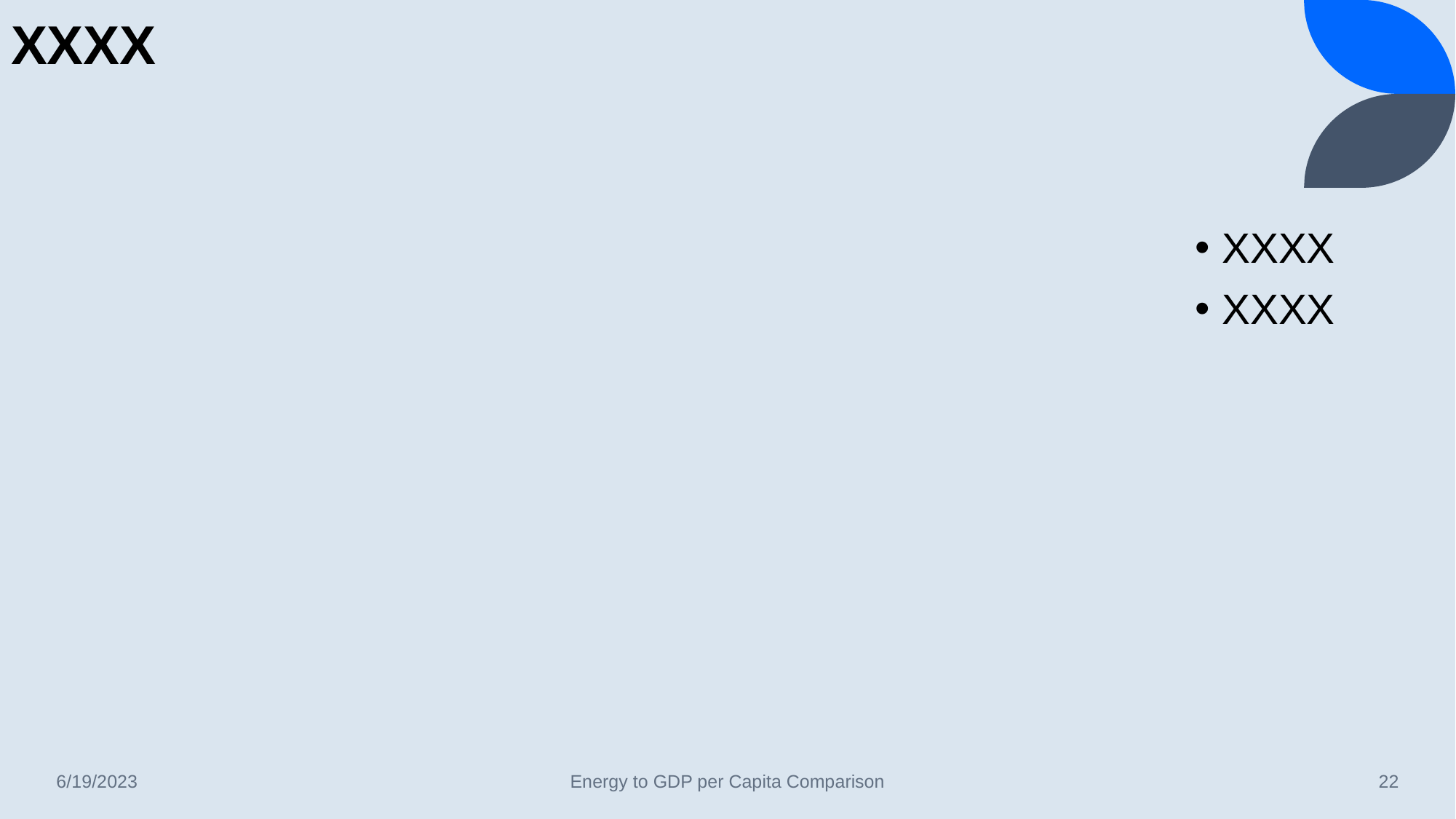

XXXX
XXXX
XXXX
6/19/2023
Energy to GDP per Capita Comparison
22